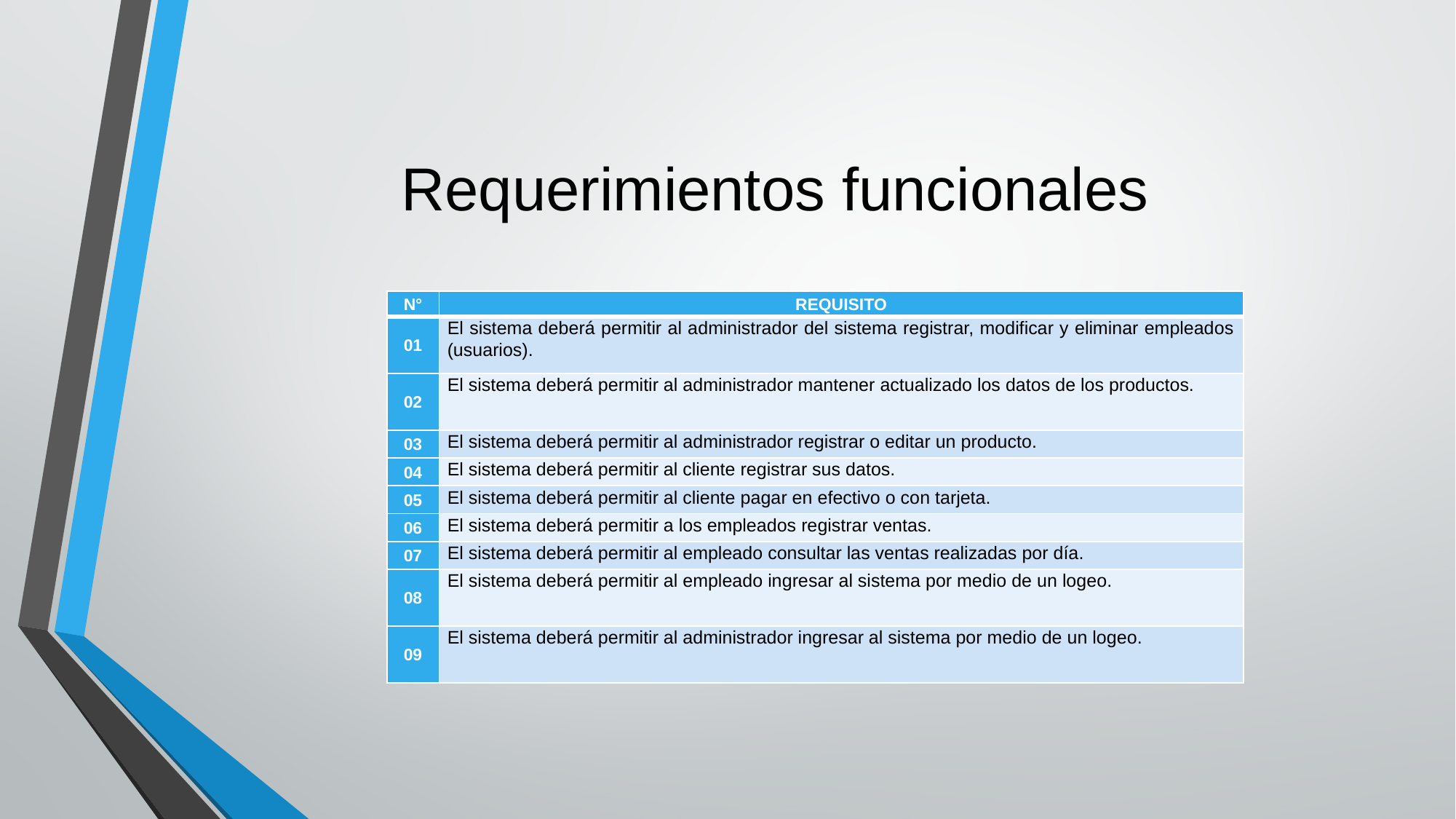

# Requerimientos funcionales
| N° | REQUISITO |
| --- | --- |
| 01 | El sistema deberá permitir al administrador del sistema registrar, modificar y eliminar empleados (usuarios). |
| 02 | El sistema deberá permitir al administrador mantener actualizado los datos de los productos. |
| 03 | El sistema deberá permitir al administrador registrar o editar un producto. |
| 04 | El sistema deberá permitir al cliente registrar sus datos. |
| 05 | El sistema deberá permitir al cliente pagar en efectivo o con tarjeta. |
| 06 | El sistema deberá permitir a los empleados registrar ventas. |
| 07 | El sistema deberá permitir al empleado consultar las ventas realizadas por día. |
| 08 | El sistema deberá permitir al empleado ingresar al sistema por medio de un logeo. |
| 09 | El sistema deberá permitir al administrador ingresar al sistema por medio de un logeo. |